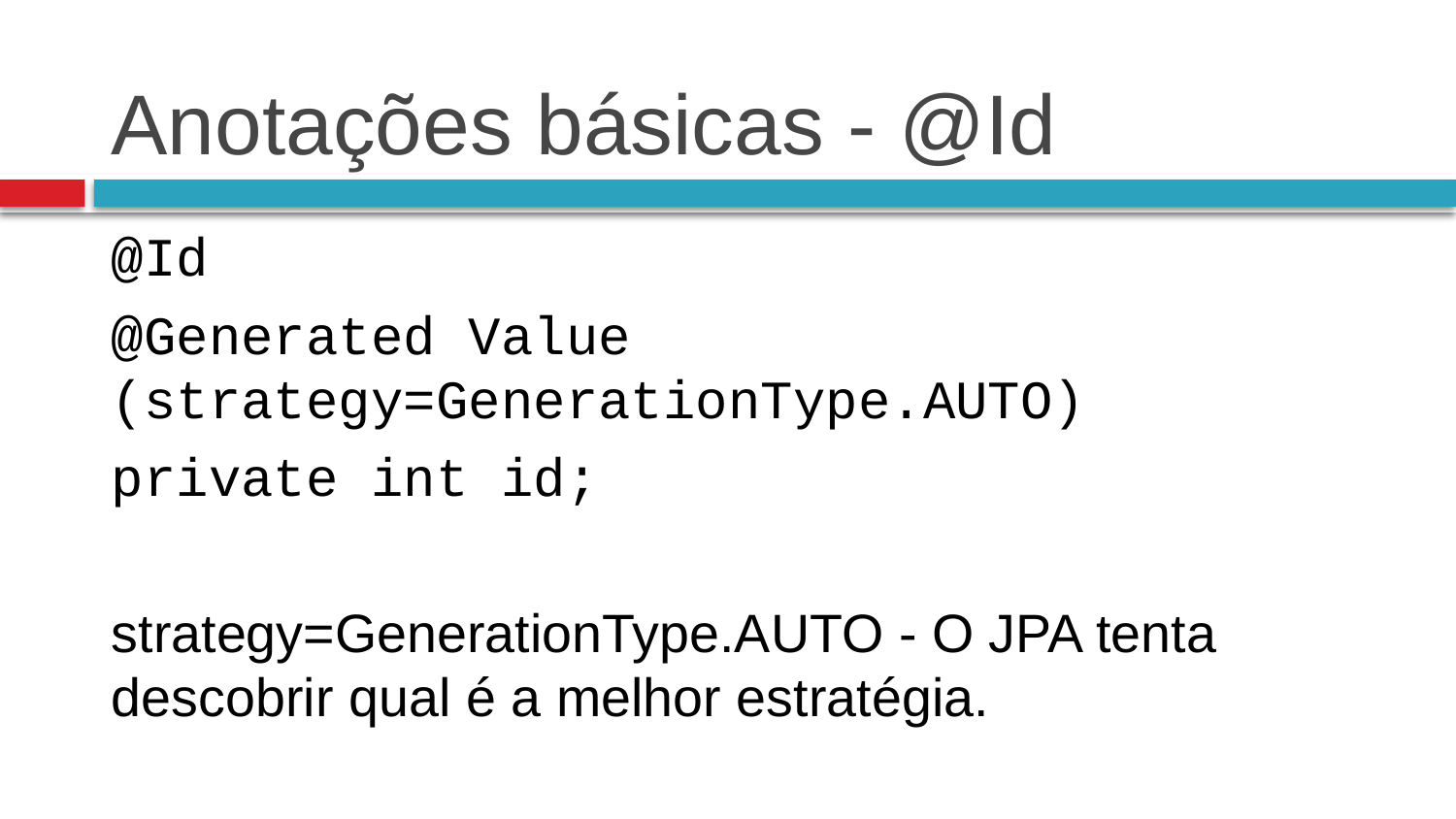

# Anotações básicas - @Id
@Id
@Generated Value (strategy=GenerationType.AUTO)
private int id;

strategy=GenerationType.AUTO - O JPA tenta descobrir qual é a melhor estratégia.